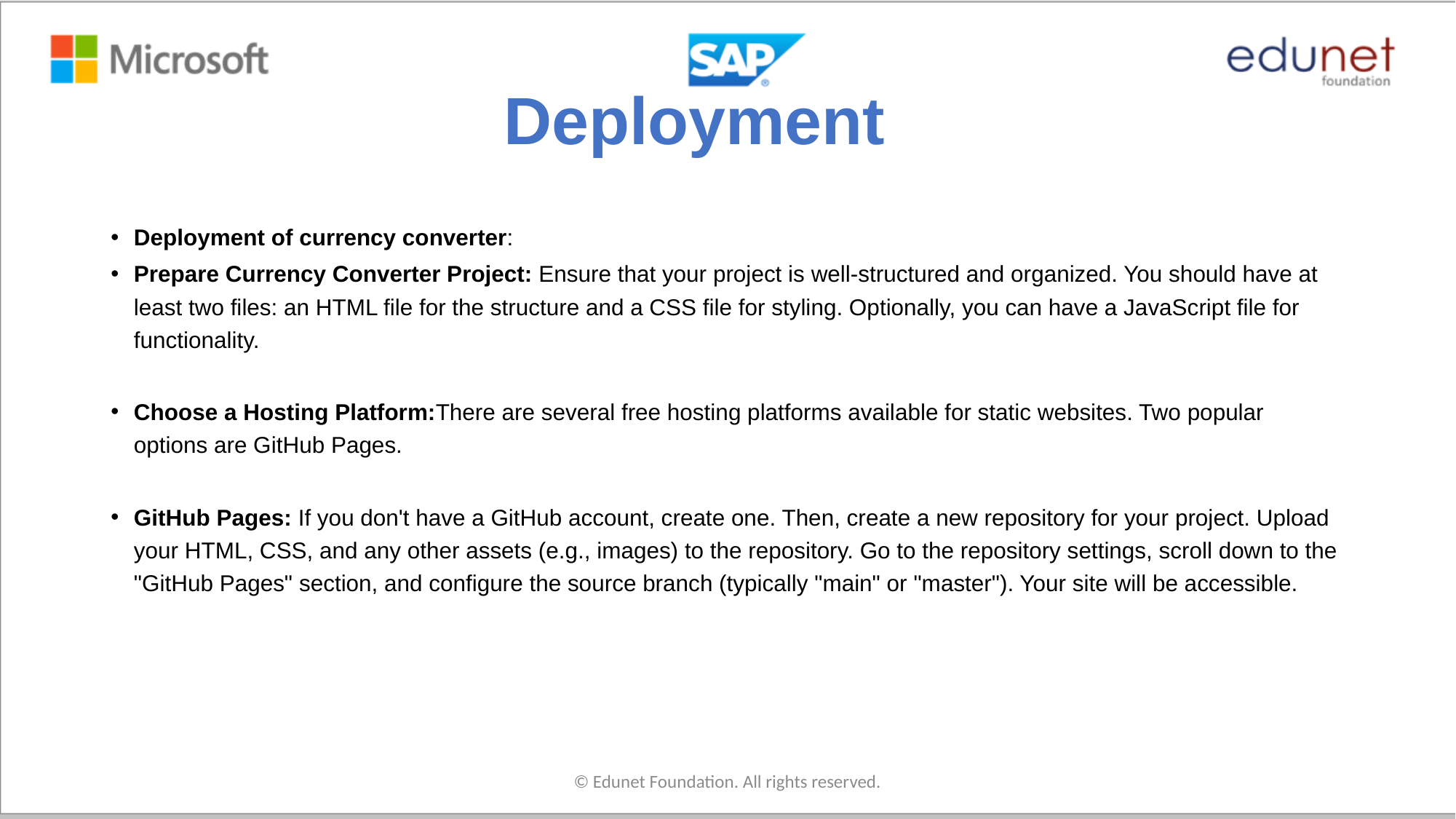

# Deployment
Deployment of currency converter:
Prepare Currency Converter Project: Ensure that your project is well-structured and organized. You should have at least two files: an HTML file for the structure and a CSS file for styling. Optionally, you can have a JavaScript file for functionality.

Choose a Hosting Platform:There are several free hosting platforms available for static websites. Two popular options are GitHub Pages.

GitHub Pages: If you don't have a GitHub account, create one. Then, create a new repository for your project. Upload your HTML, CSS, and any other assets (e.g., images) to the repository. Go to the repository settings, scroll down to the "GitHub Pages" section, and configure the source branch (typically "main" or "master"). Your site will be accessible.

https://yourusername.github.io/repo-name
© Edunet Foundation. All rights reserved.